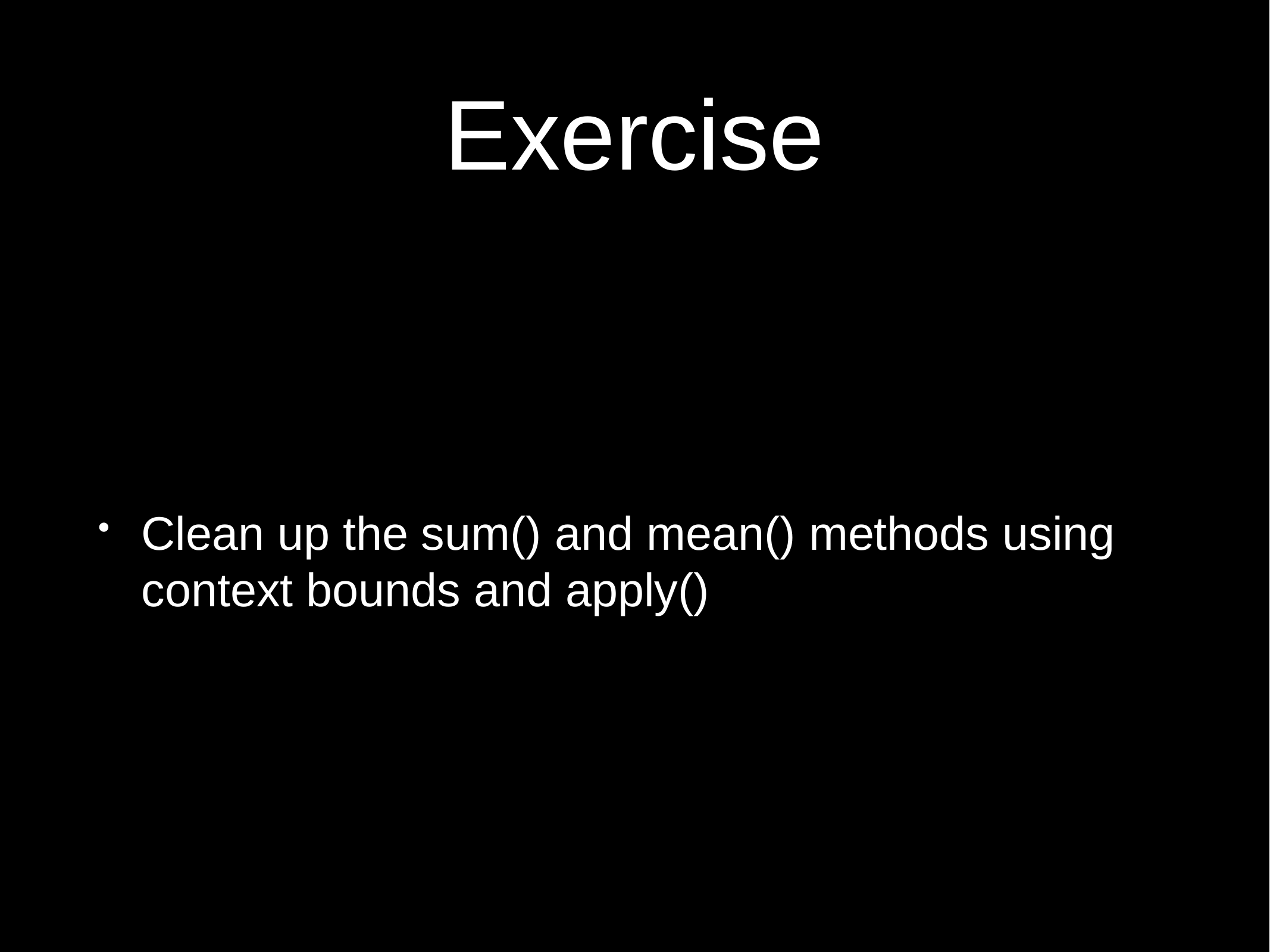

# Exercise
Clean up the sum() and mean() methods using context bounds and apply()